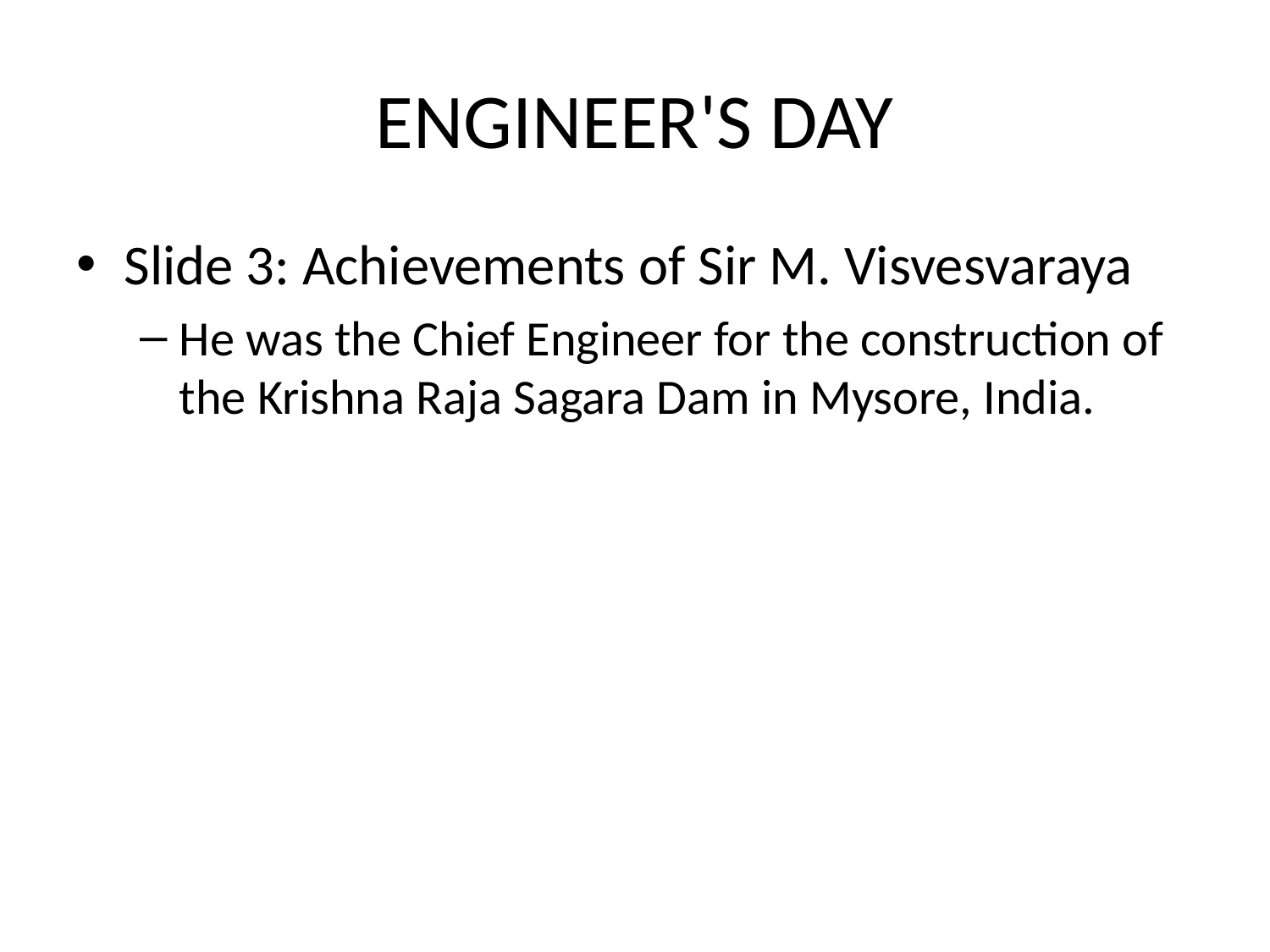

# ENGINEER'S DAY
Slide 3: Achievements of Sir M. Visvesvaraya
He was the Chief Engineer for the construction of the Krishna Raja Sagara Dam in Mysore, India.